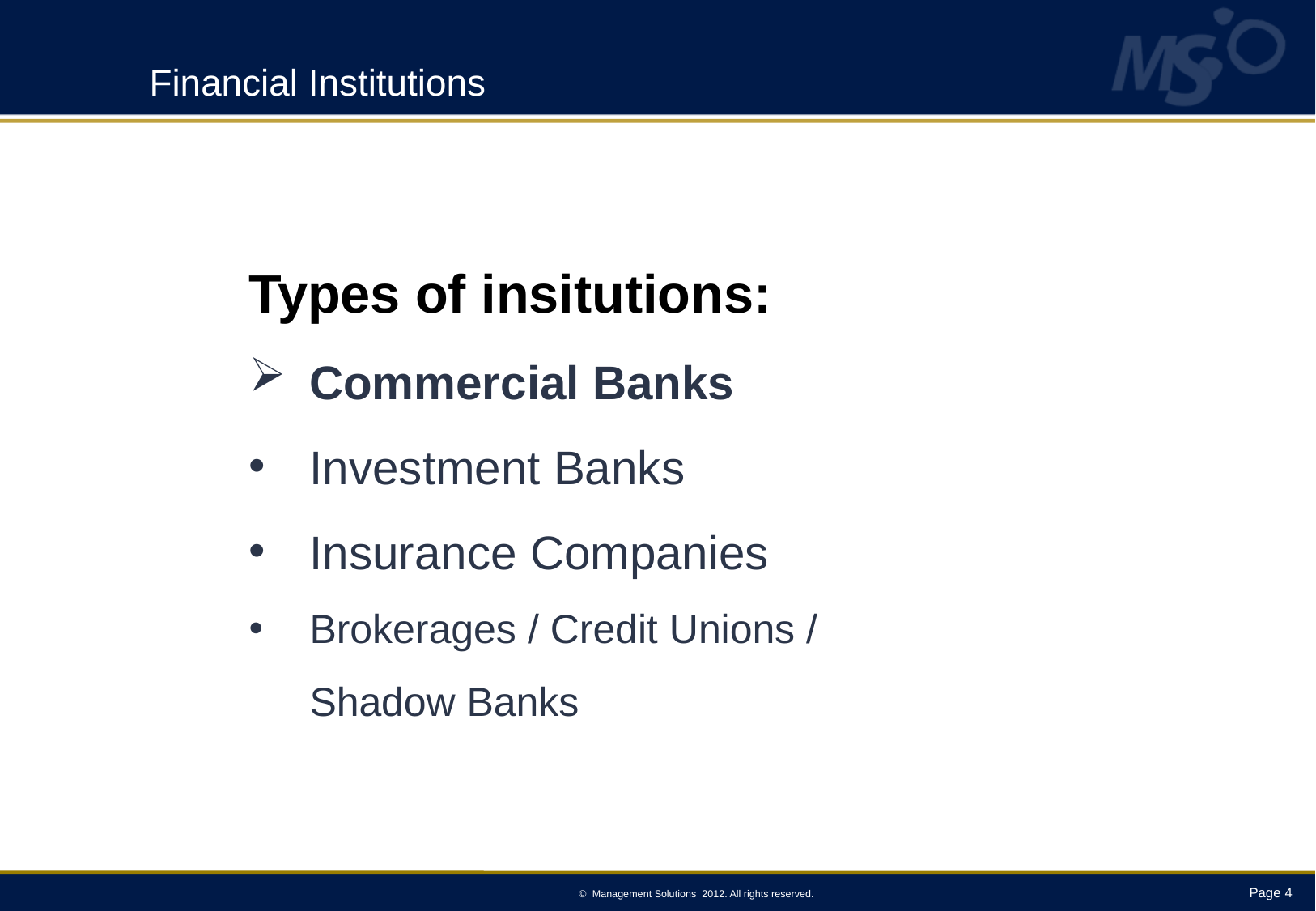

# Financial Institutions
Types of insitutions:
Commercial Banks
Investment Banks
Insurance Companies
Brokerages / Credit Unions / Shadow Banks